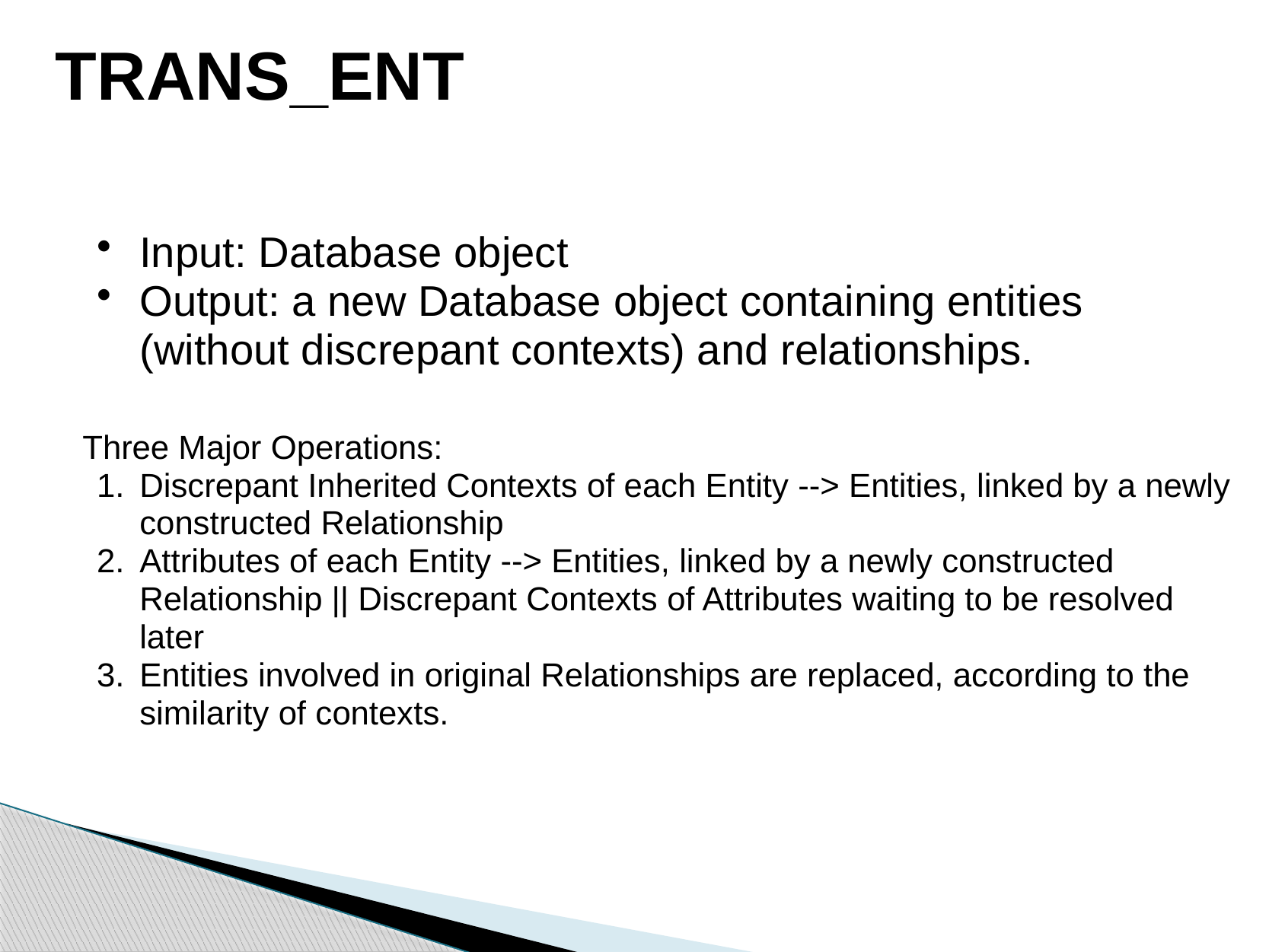

# TRANS_ENT
Input: Database object
Output: a new Database object containing entities (without discrepant contexts) and relationships.

Three Major Operations:
Discrepant Inherited Contexts of each Entity --> Entities, linked by a newly constructed Relationship
Attributes of each Entity --> Entities, linked by a newly constructed Relationship || Discrepant Contexts of Attributes waiting to be resolved later
Entities involved in original Relationships are replaced, according to the similarity of contexts.